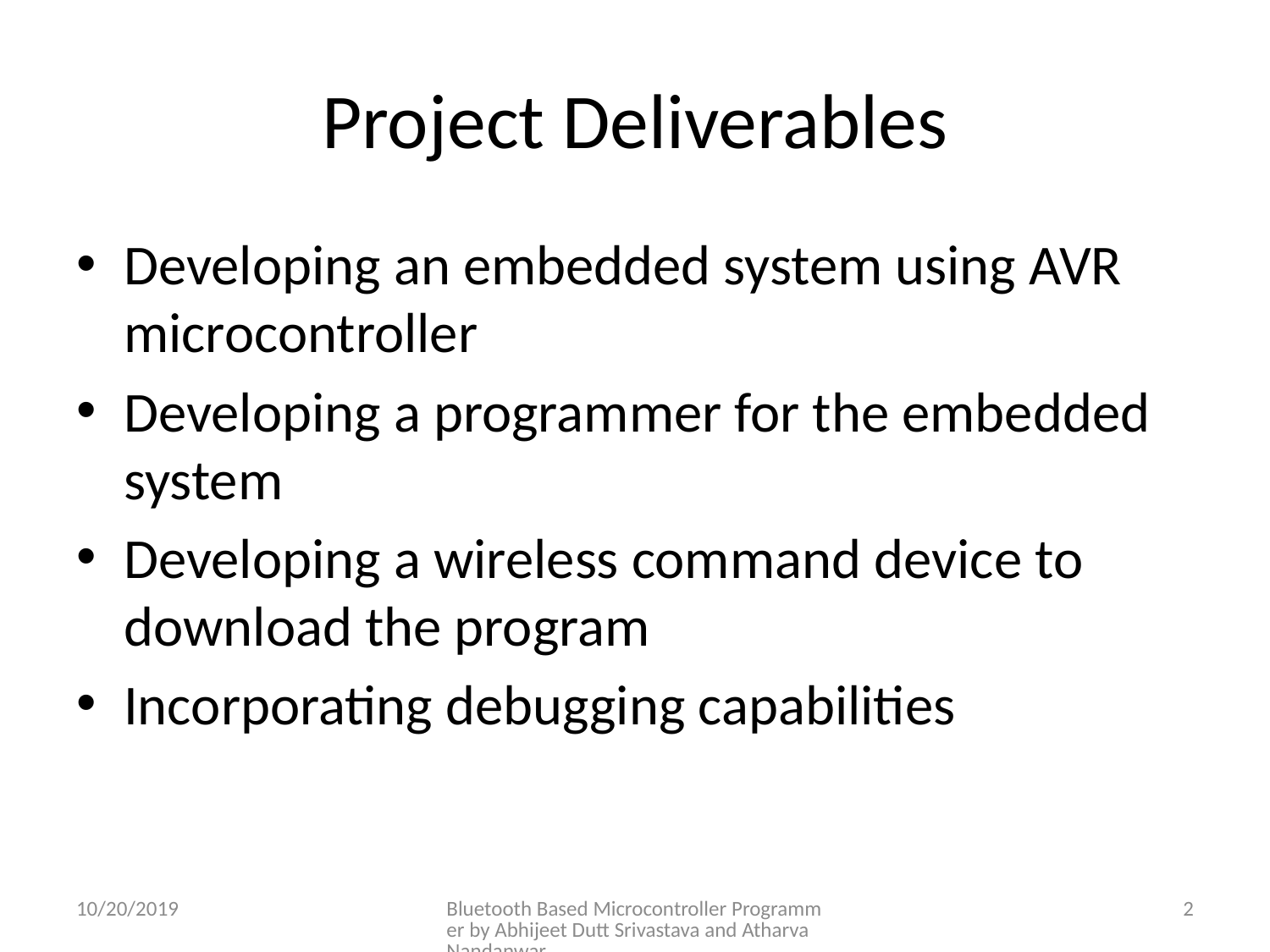

# Project Deliverables
Developing an embedded system using AVR microcontroller
Developing a programmer for the embedded system
Developing a wireless command device to download the program
Incorporating debugging capabilities
10/20/2019
Bluetooth Based Microcontroller Programmer by Abhijeet Dutt Srivastava and Atharva Nandanwar
2